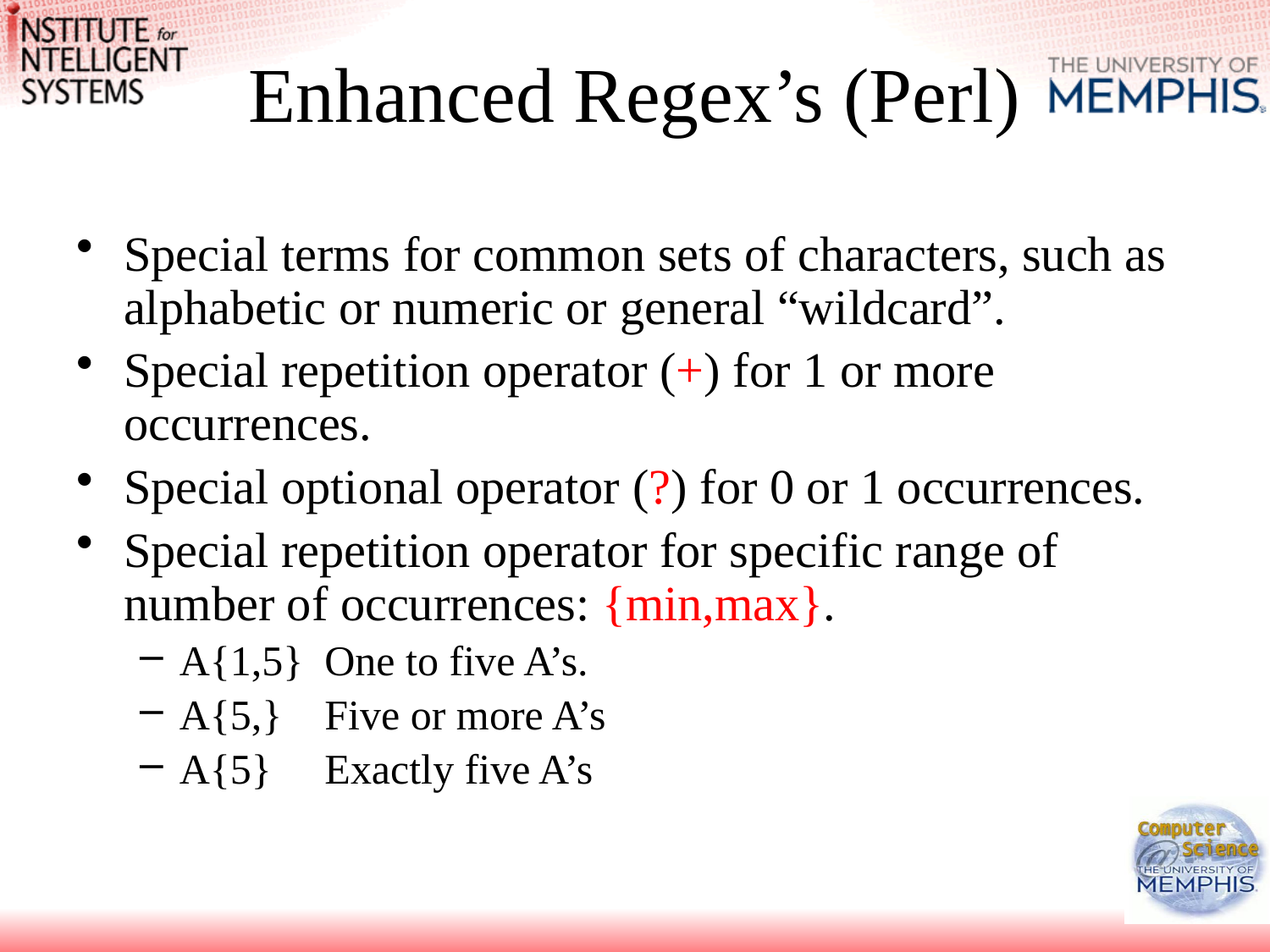

# Enhanced Regex’s (Perl)
Special terms for common sets of characters, such as alphabetic or numeric or general “wildcard”.
Special repetition operator (+) for 1 or more occurrences.
Special optional operator (?) for 0 or 1 occurrences.
Special repetition operator for specific range of number of occurrences: {min,max}.
A{1,5}  One to five A’s.
A{5,}    Five or more A’s
A{5}     Exactly five A’s